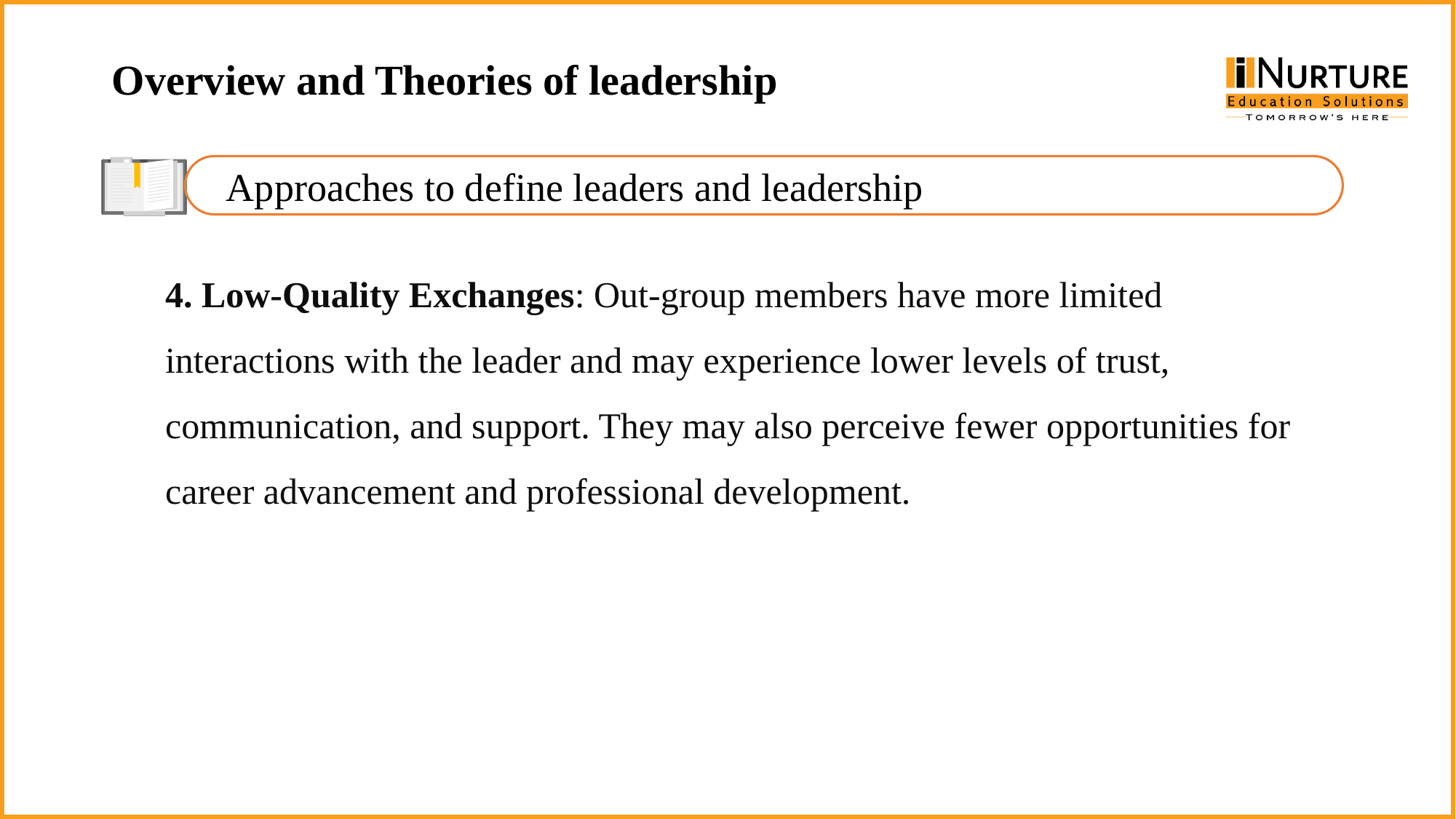

Overview and Theories of leadership

Approaches to define leaders and leadership

4. Low-Quality Exchanges: Out-group members have more limited interactions with the leader and may experience lower levels of trust, communication, and support. They may also perceive fewer opportunities for career advancement and professional development.